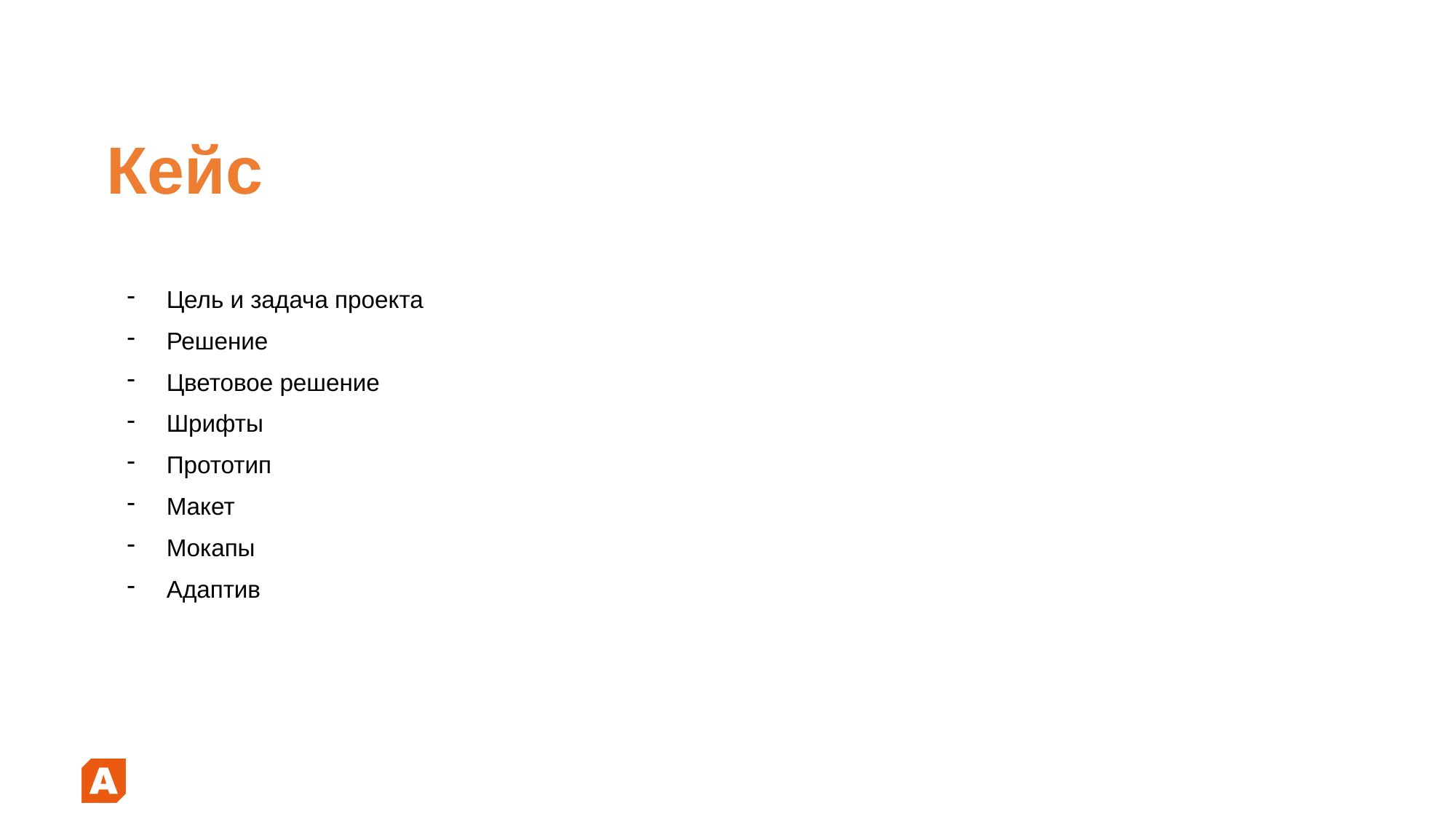

# Кейс
Цель и задача проекта
Решение
Цветовое решение
Шрифты
Прототип
Макет
Мокапы
Адаптив